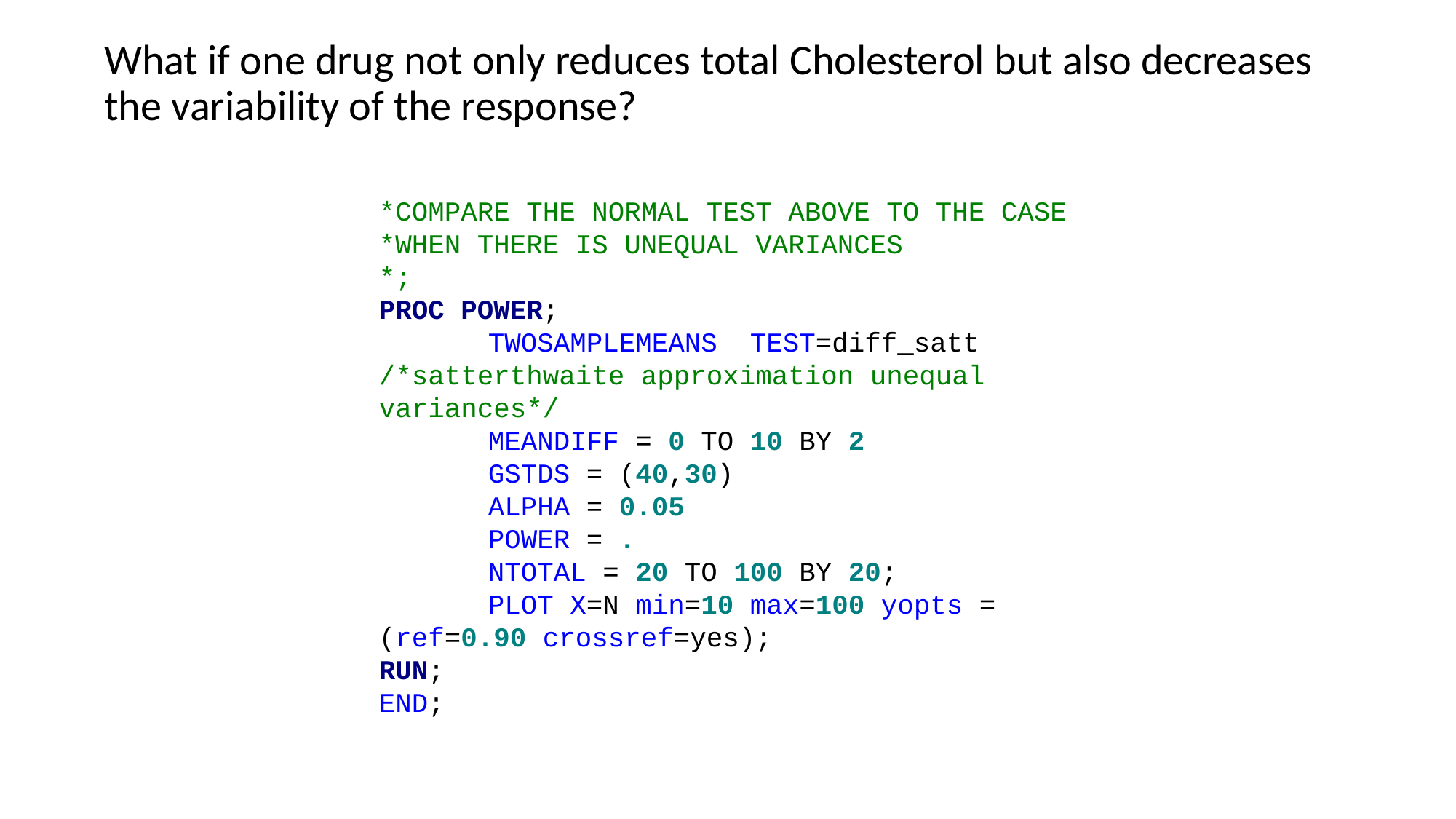

What if one drug not only reduces total Cholesterol but also decreases the variability of the response?
*COMPARE THE NORMAL TEST ABOVE TO THE CASE
*WHEN THERE IS UNEQUAL VARIANCES
*;
PROC POWER;
	TWOSAMPLEMEANS  TEST=diff_satt /*satterthwaite approximation unequal variances*/
	MEANDIFF = 0 TO 10 BY 2
	GSTDS = (40,30)
	ALPHA = 0.05
	POWER = .
	NTOTAL = 20 TO 100 BY 20;
	PLOT X=N min=10 max=100 yopts = (ref=0.90 crossref=yes);
RUN;
END;